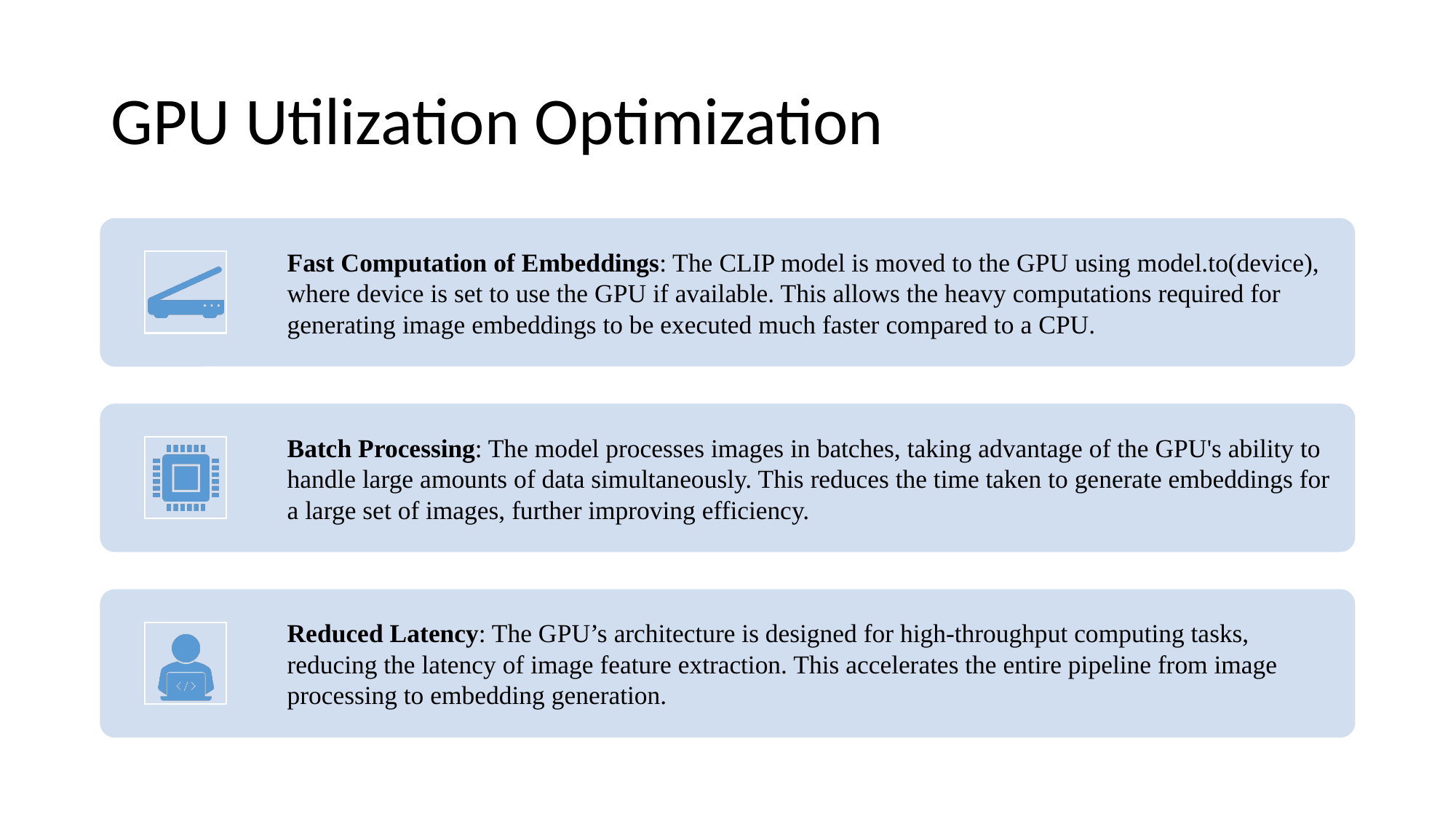

# GPU Utilization Optimization
Fast Computation of Embeddings: The CLIP model is moved to the GPU using model.to(device), where device is set to use the GPU if available. This allows the heavy computations required for generating image embeddings to be executed much faster compared to a CPU.
Batch Processing: The model processes images in batches, taking advantage of the GPU's ability to handle large amounts of data simultaneously. This reduces the time taken to generate embeddings for a large set of images, further improving efficiency.
Reduced Latency: The GPU’s architecture is designed for high-throughput computing tasks, reducing the latency of image feature extraction. This accelerates the entire pipeline from image processing to embedding generation.